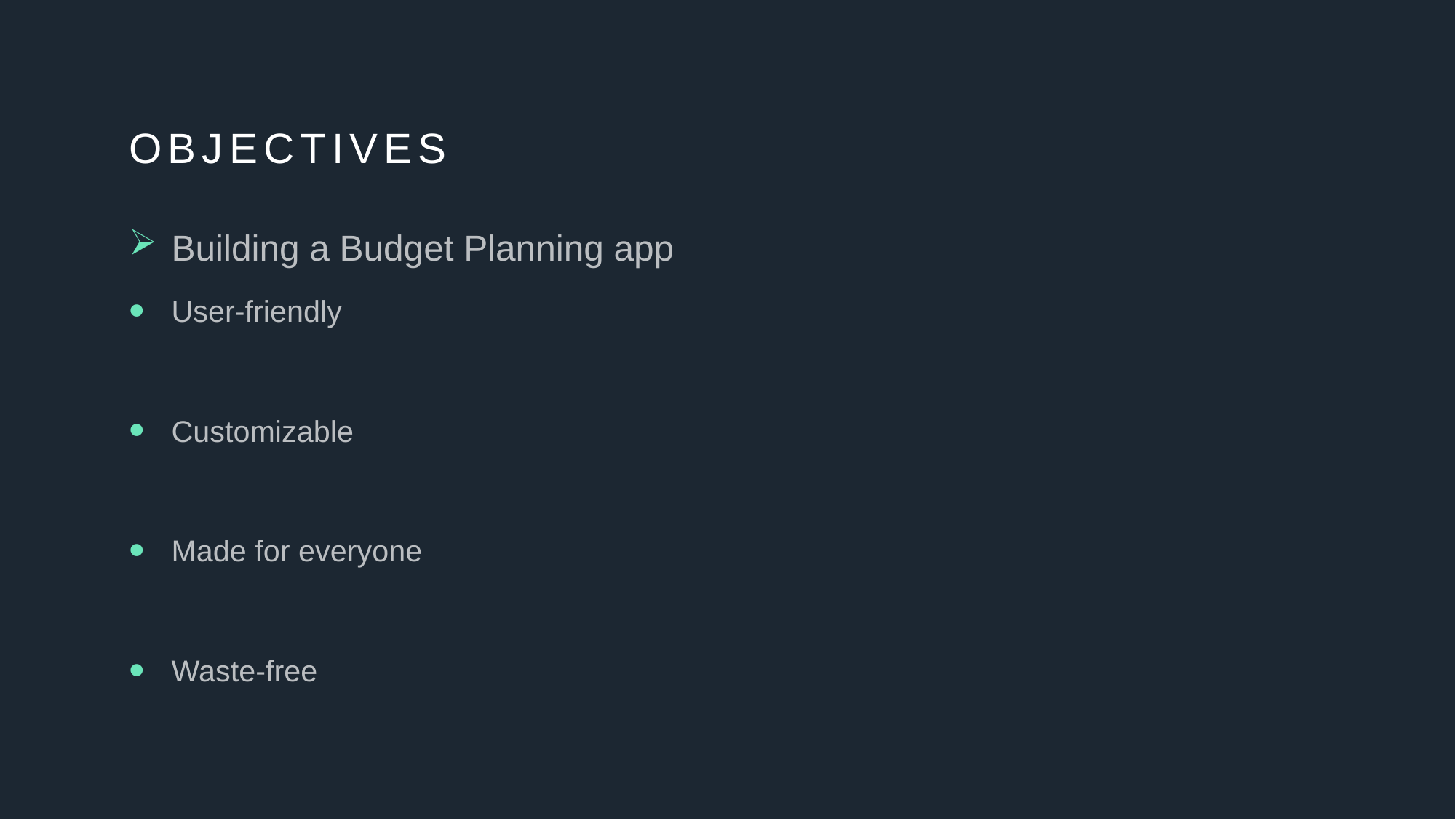

# Objectives
Building a Budget Planning app
User-friendly

Customizable

Made for everyone

Waste-free